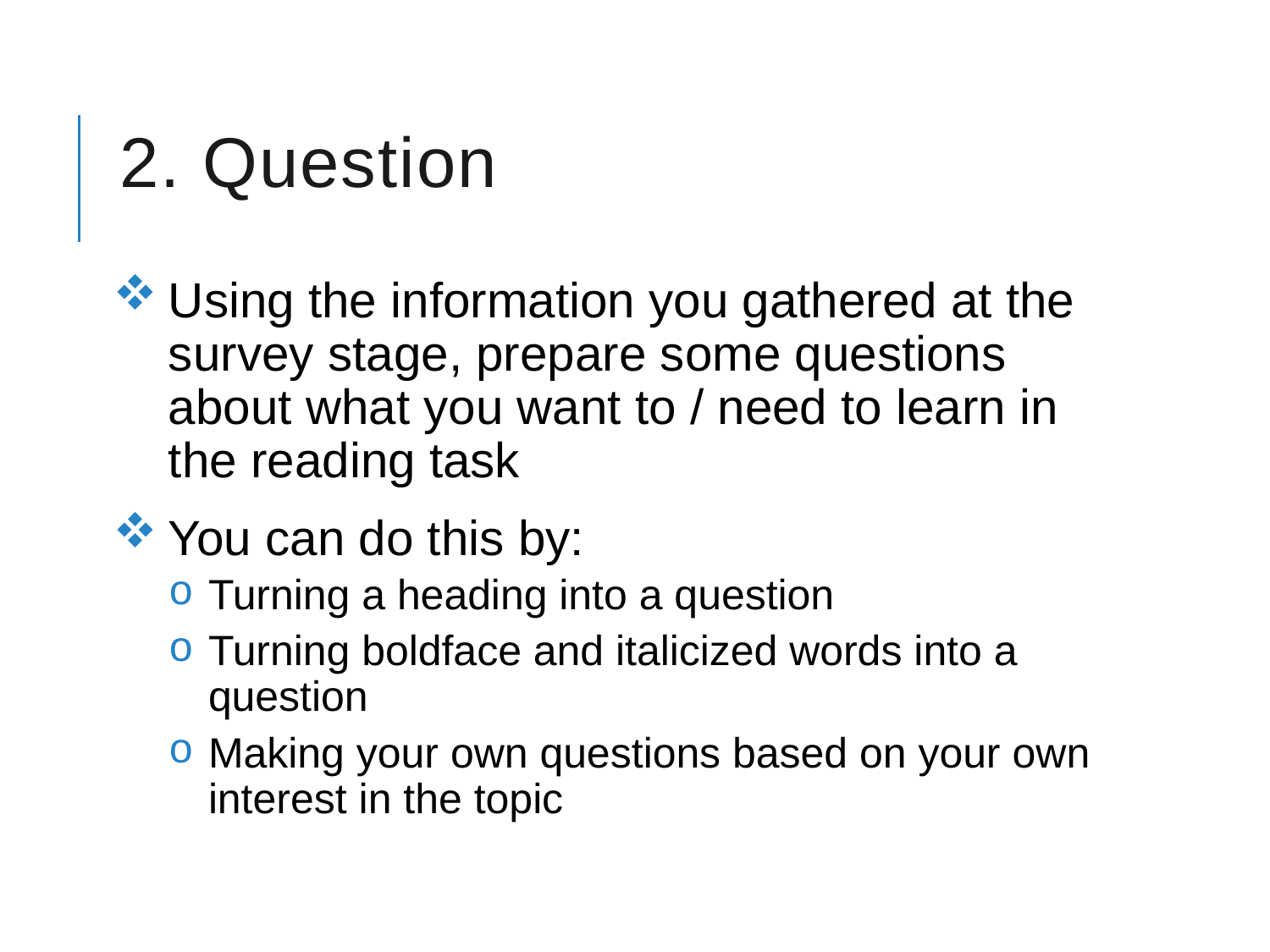

# 2. Question
Using the information you gathered at the survey stage, prepare some questions about what you want to / need to learn in the reading task
You can do this by:
Turning a heading into a question
Turning boldface and italicized words into a question
Making your own questions based on your own interest in the topic